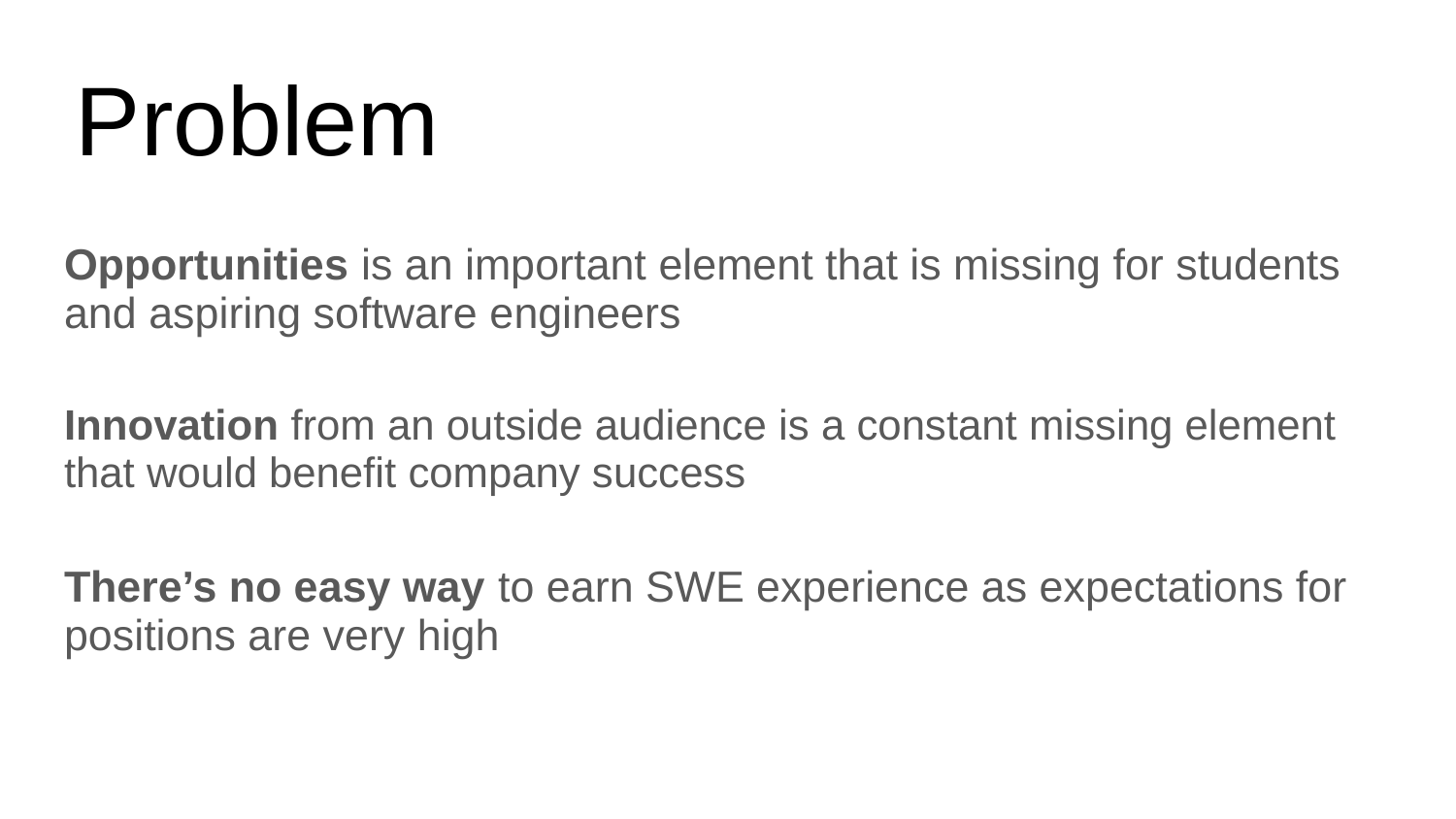

# Problem
Opportunities is an important element that is missing for students and aspiring software engineers
Innovation from an outside audience is a constant missing element that would benefit company success
There’s no easy way to earn SWE experience as expectations for positions are very high